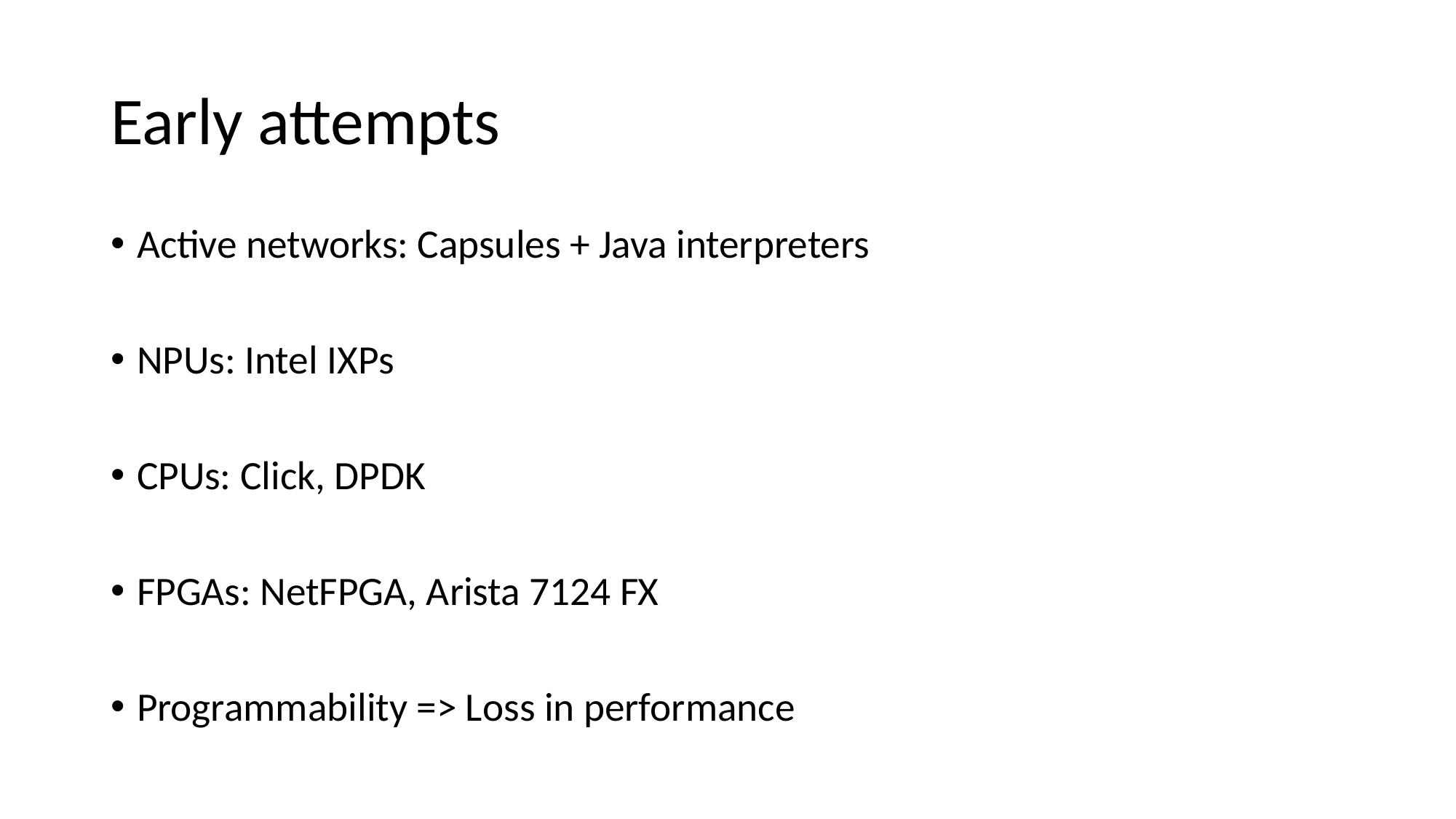

# Early attempts
Active networks: Capsules + Java interpreters

NPUs: Intel IXPs

CPUs: Click, DPDK

FPGAs: NetFPGA, Arista 7124 FX

Programmability => Loss in performance